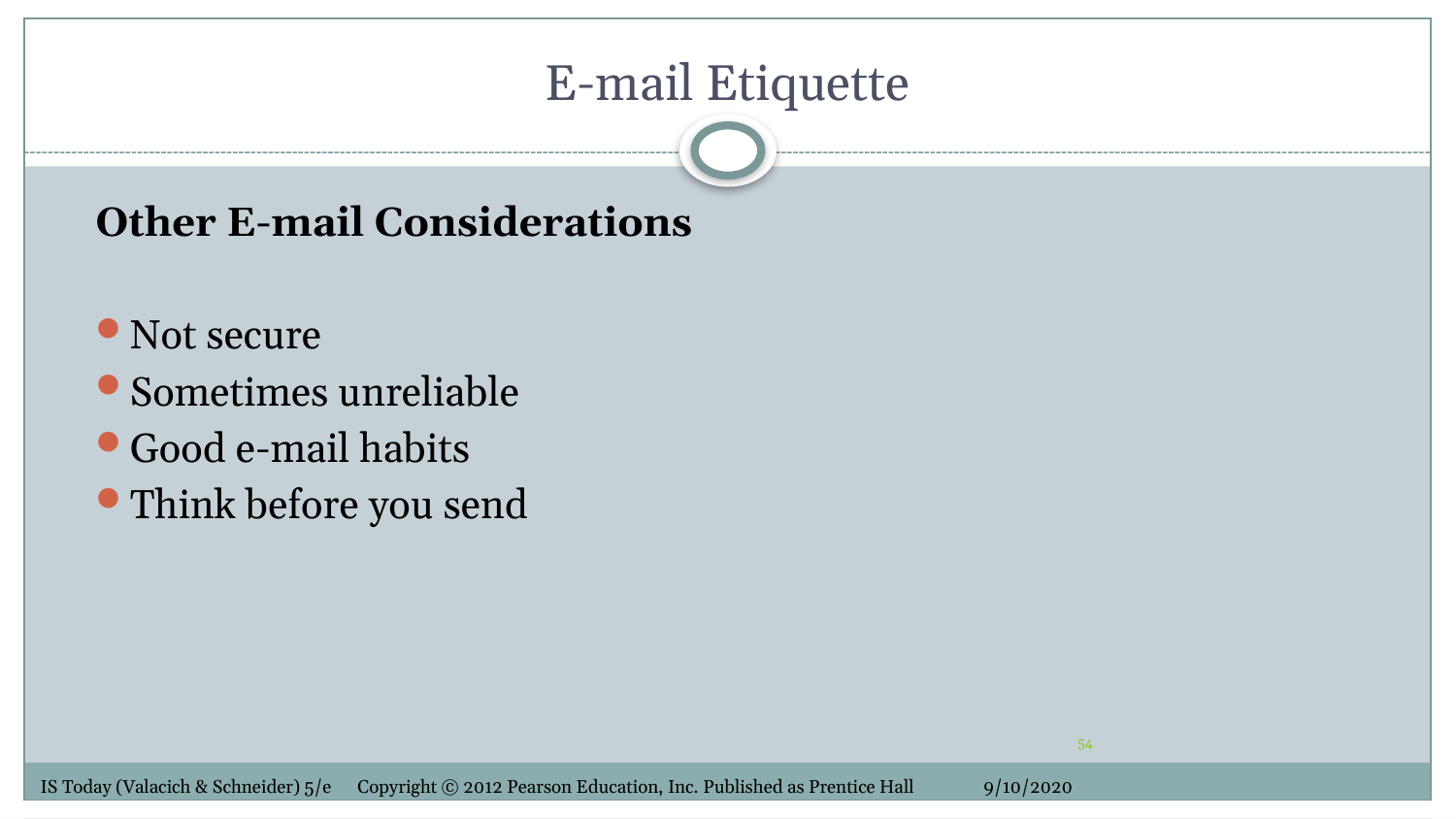

# E-mail Etiquette
Other E-mail Considerations

Not secure
Sometimes unreliable
Good e-mail habits
Think before you send

54